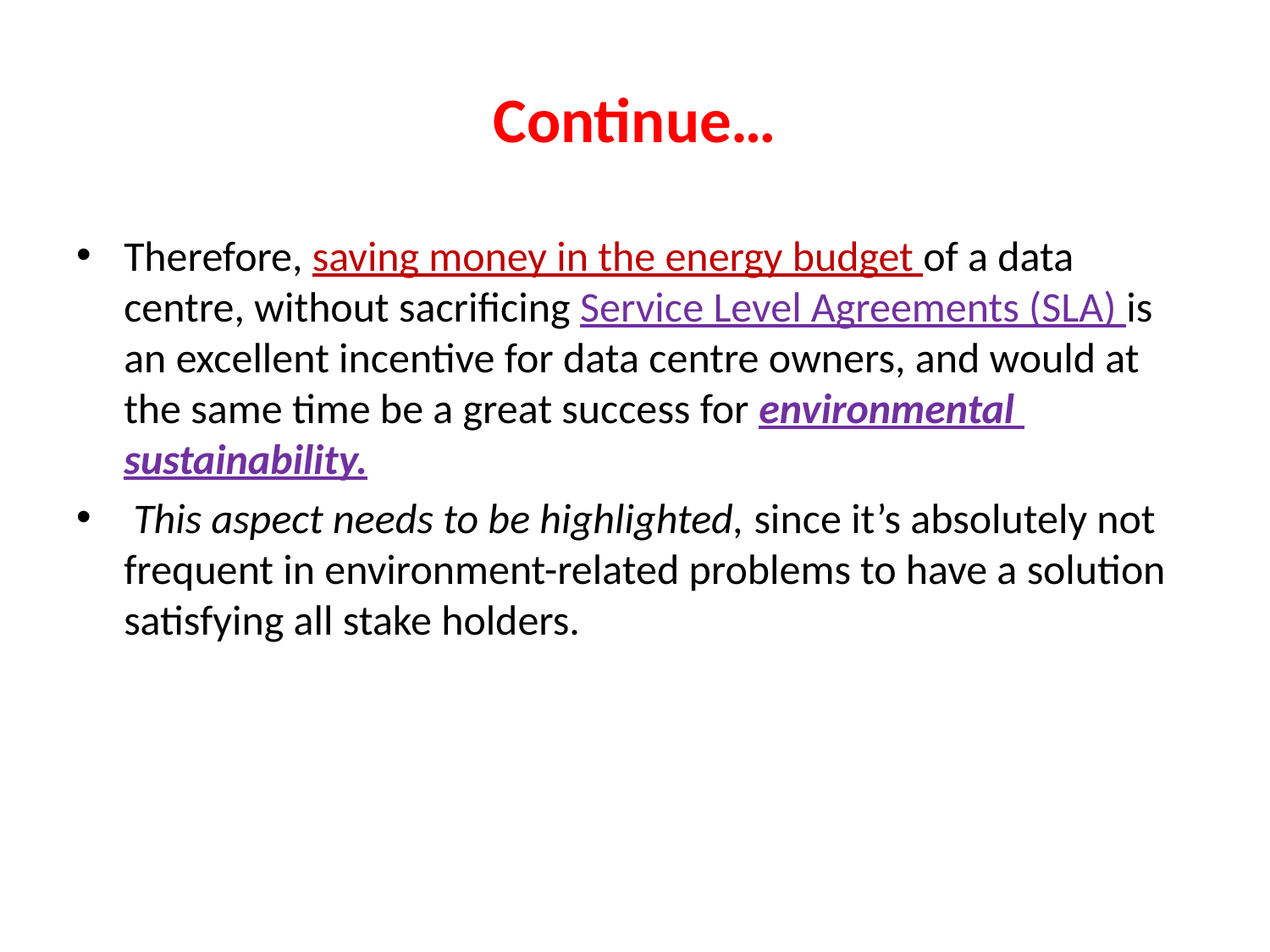

# Continue…
Therefore, saving money in the energy budget of a data centre, without sacrificing Service Level Agreements (SLA) is an excellent incentive for data centre owners, and would at the same time be a great success for environmental  sustainability.
 This aspect needs to be highlighted, since it’s absolutely not frequent in environment-related problems to have a solution satisfying all stake holders.